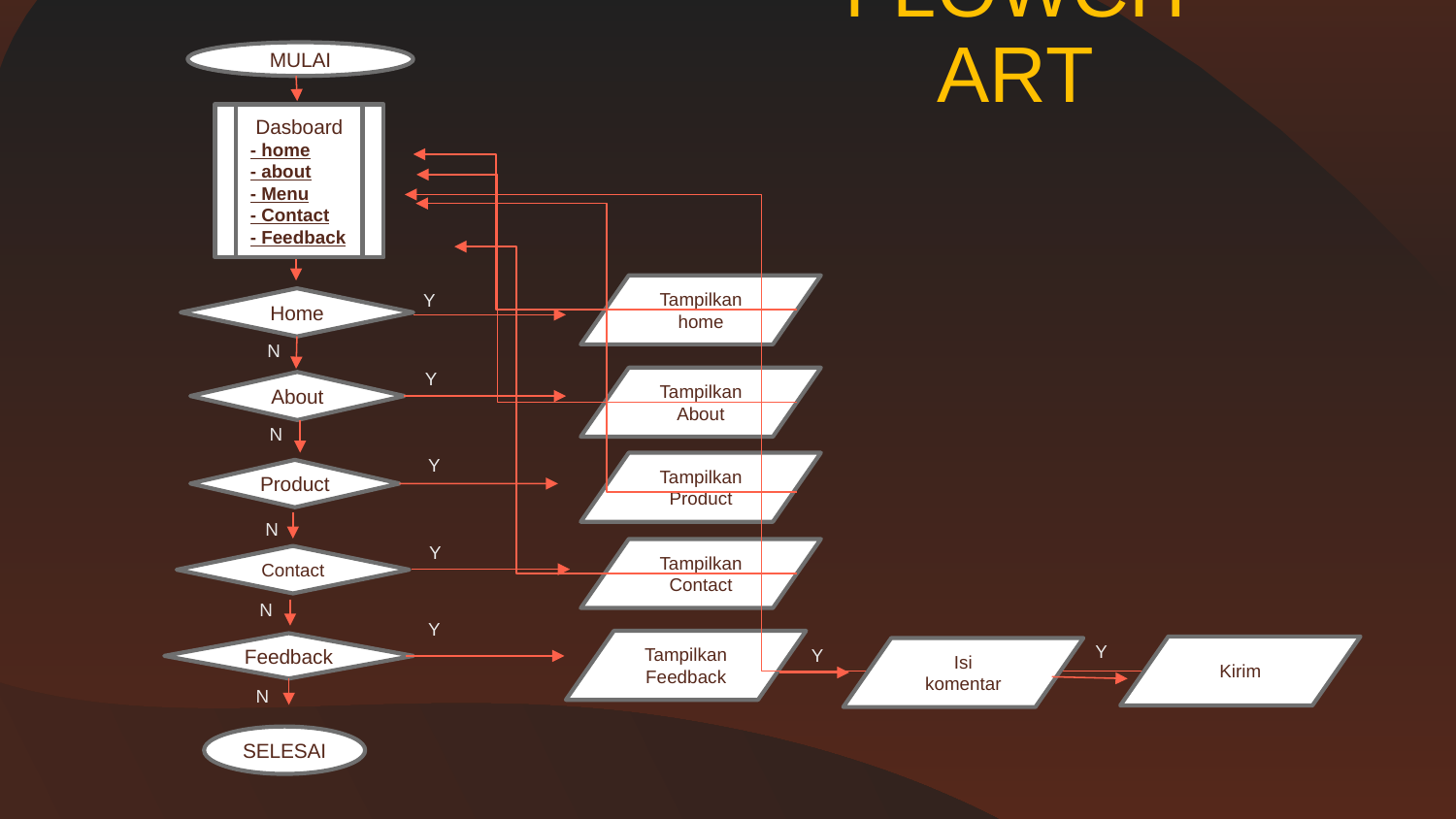

MULAI
# FLOWCHART
Dasboard
- home
- about
- Menu
- Contact
- Feedback
Tampilkan home
Y
Home
N
Y
Tampilkan About
About
N
Y
Tampilkan Product
Product
N
Y
Tampilkan Contact
Contact
N
Y
Tampilkan Feedback
Y
Feedback
Kirim
Y
Isi
komentar
N
SELESAI